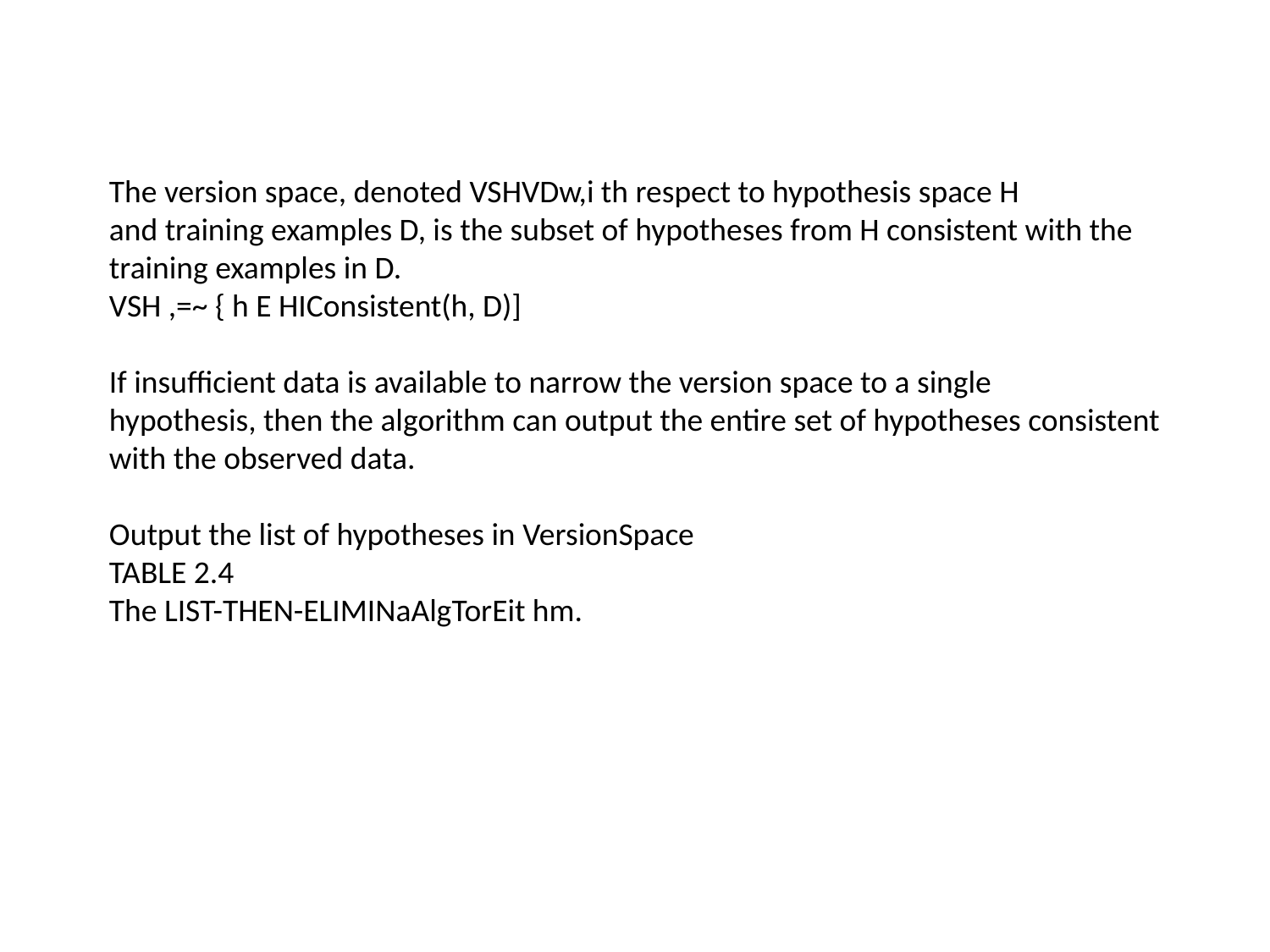

The version space, denoted VSHVDw,i th respect to hypothesis space H
and training examples D, is the subset of hypotheses from H consistent with the
training examples in D.
VSH ,=~ { h E HIConsistent(h, D)]
If insufficient data is available to narrow the version space to a single
hypothesis, then the algorithm can output the entire set of hypotheses consistent
with the observed data.
Output the list of hypotheses in VersionSpace
TABLE 2.4
The LIST-THEN-ELIMINaAlgTorEit hm.